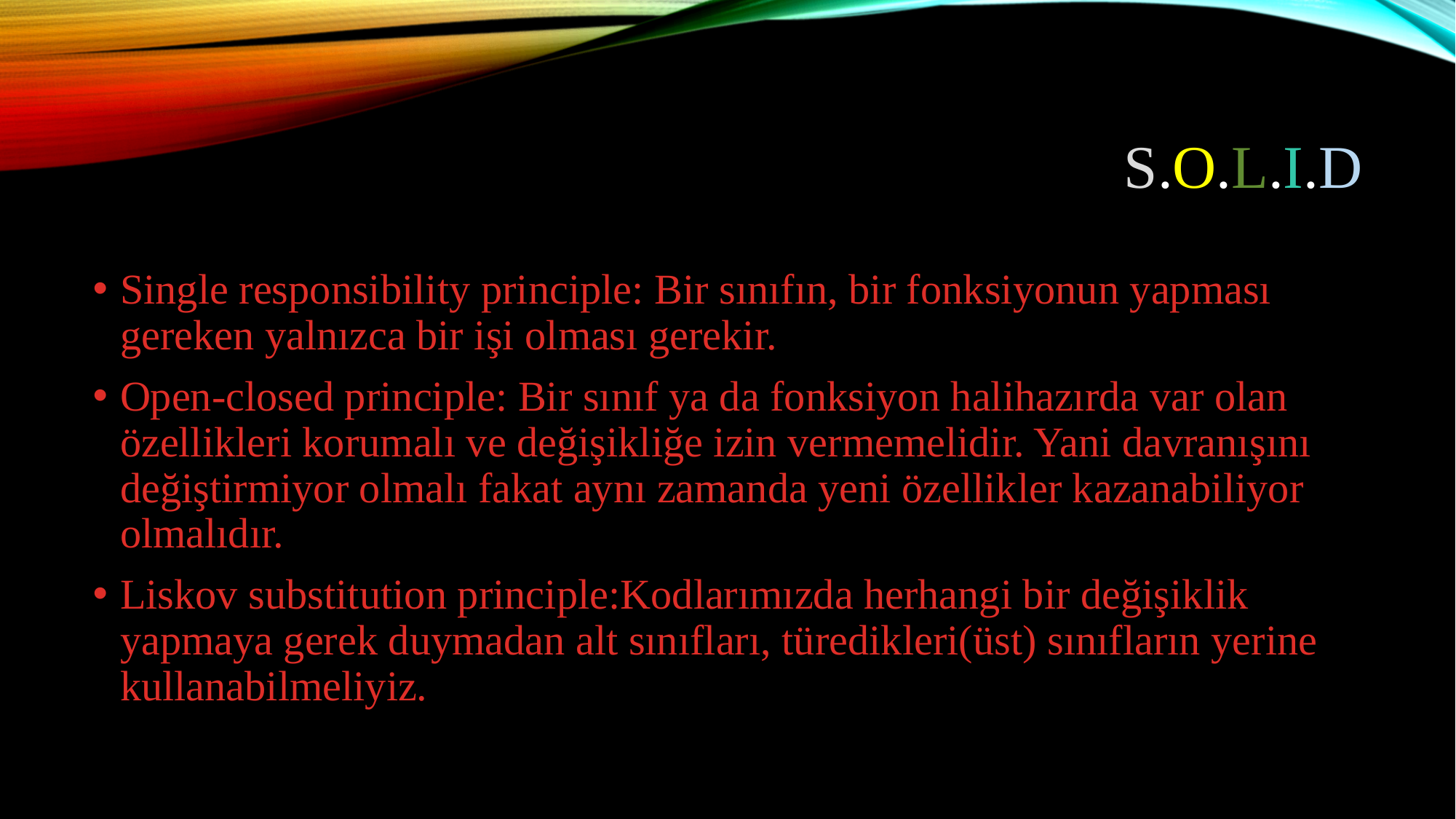

# S.o.l.ı.d
Single responsibility principle: Bir sınıfın, bir fonksiyonun yapması gereken yalnızca bir işi olması gerekir.
Open-closed principle: Bir sınıf ya da fonksiyon halihazırda var olan özellikleri korumalı ve değişikliğe izin vermemelidir. Yani davranışını değiştirmiyor olmalı fakat aynı zamanda yeni özellikler kazanabiliyor olmalıdır.
Liskov substitution principle:Kodlarımızda herhangi bir değişiklik yapmaya gerek duymadan alt sınıfları, türedikleri(üst) sınıfların yerine kullanabilmeliyiz.